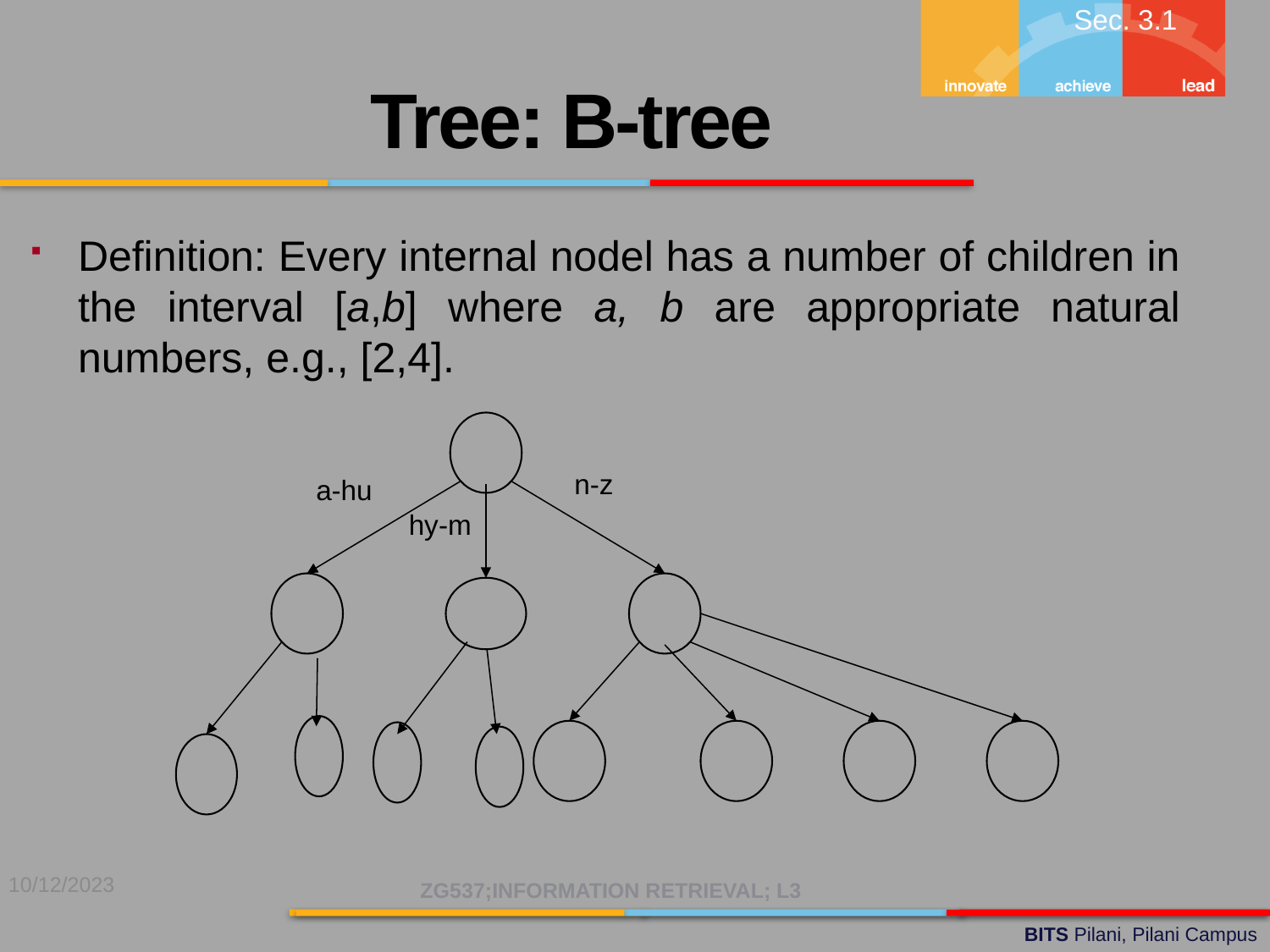

Sec. 3.1
Tree: B-tree
Definition: Every internal nodel has a number of children in the interval [a,b] where a, b are appropriate natural numbers, e.g., [2,4].

n-z
a-hu
hy-m

10/12/2023
ZG537;INFORMATION RETRIEVAL; L3